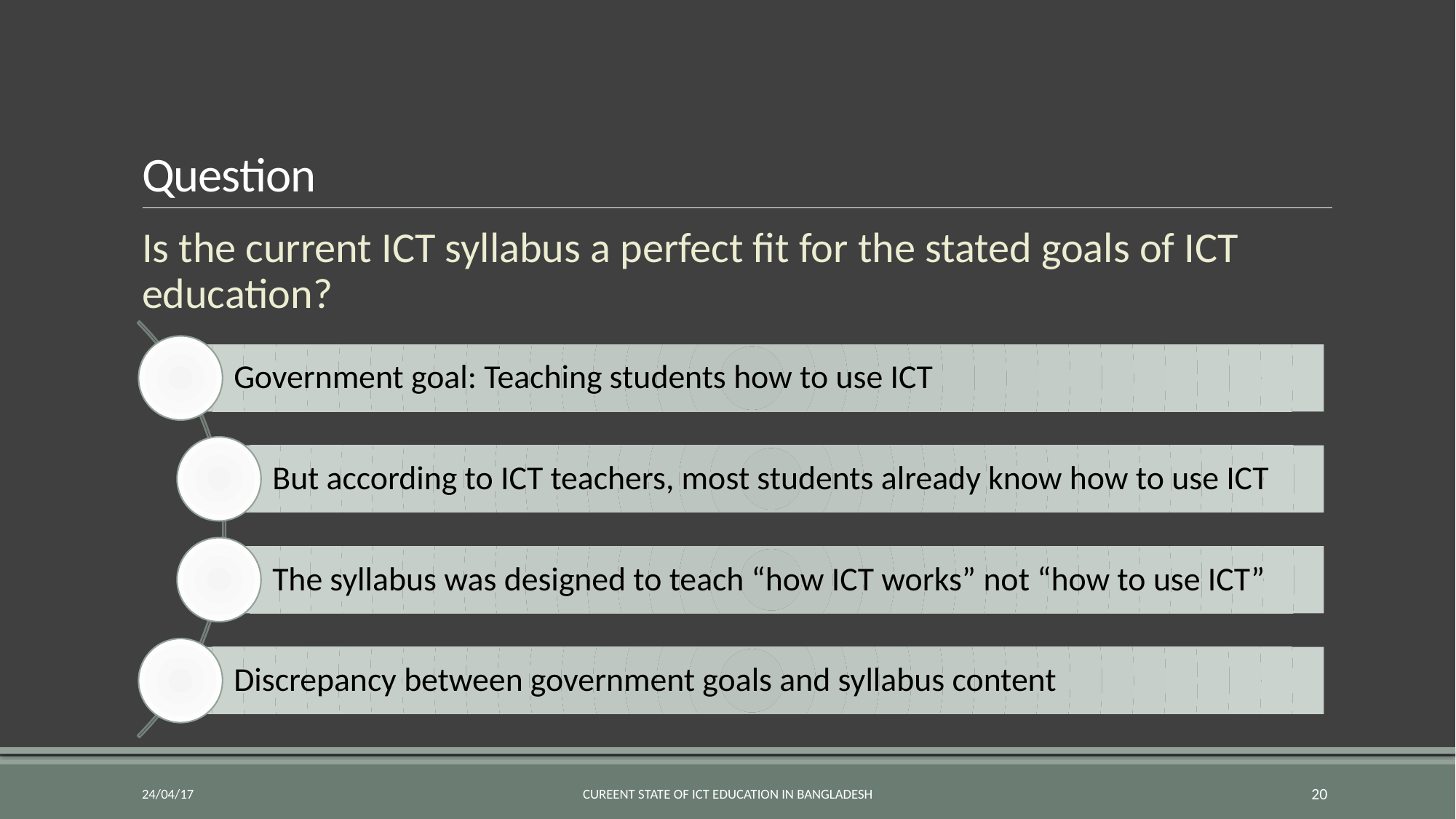

# Question
Is the current ICT syllabus a perfect fit for the stated goals of ICT education?
Government goal: Teaching students how to use ICT
But according to ICT teachers, most students already know how to use ICT
The syllabus was designed to teach “how ICT works” not “how to use ICT”
Discrepancy between government goals and syllabus content
24/04/17
Cureent State of ICT Education in Bangladesh
20